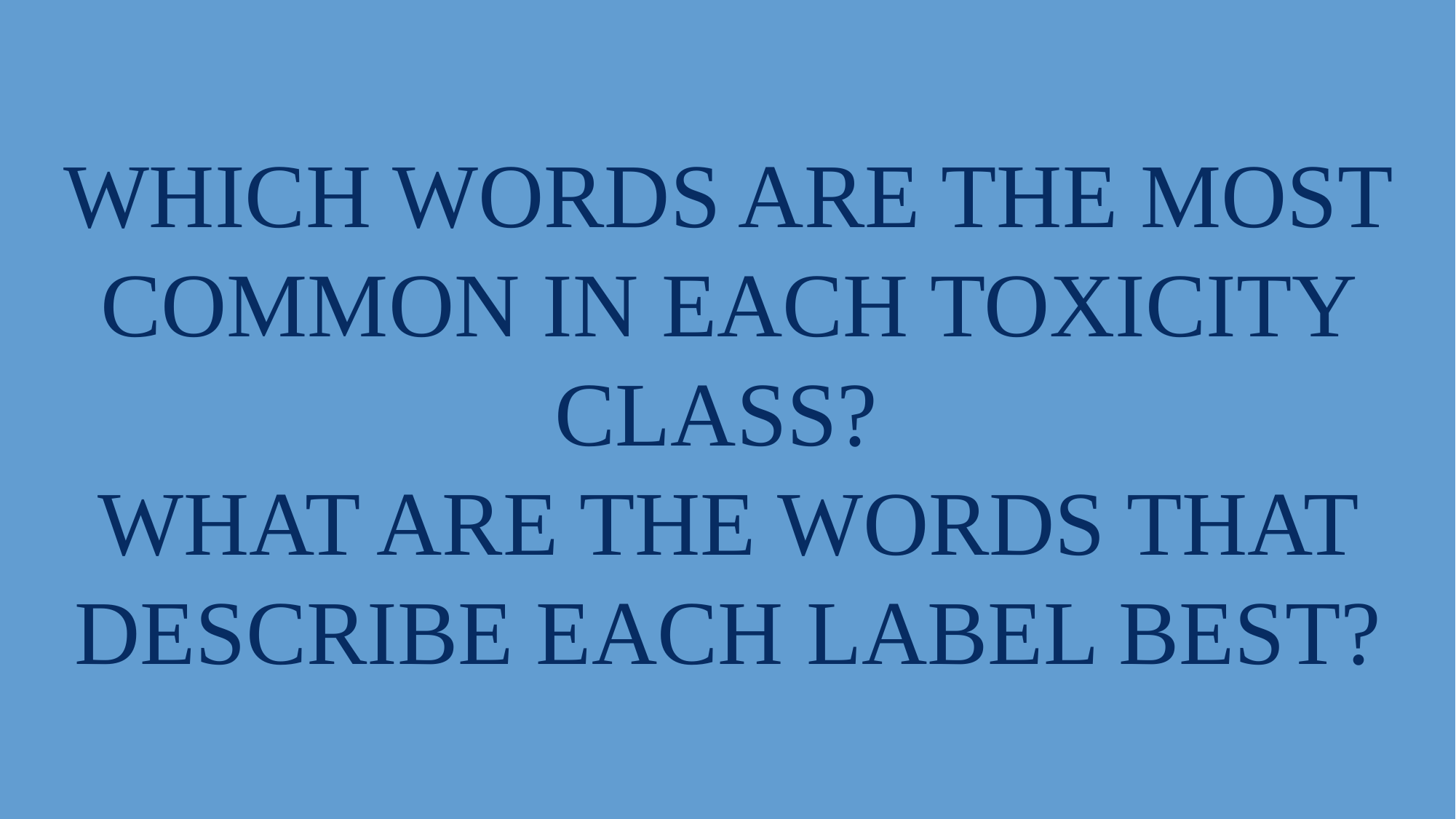

# Which words are the most common in each toxicity class? What are the words that describe each label best?